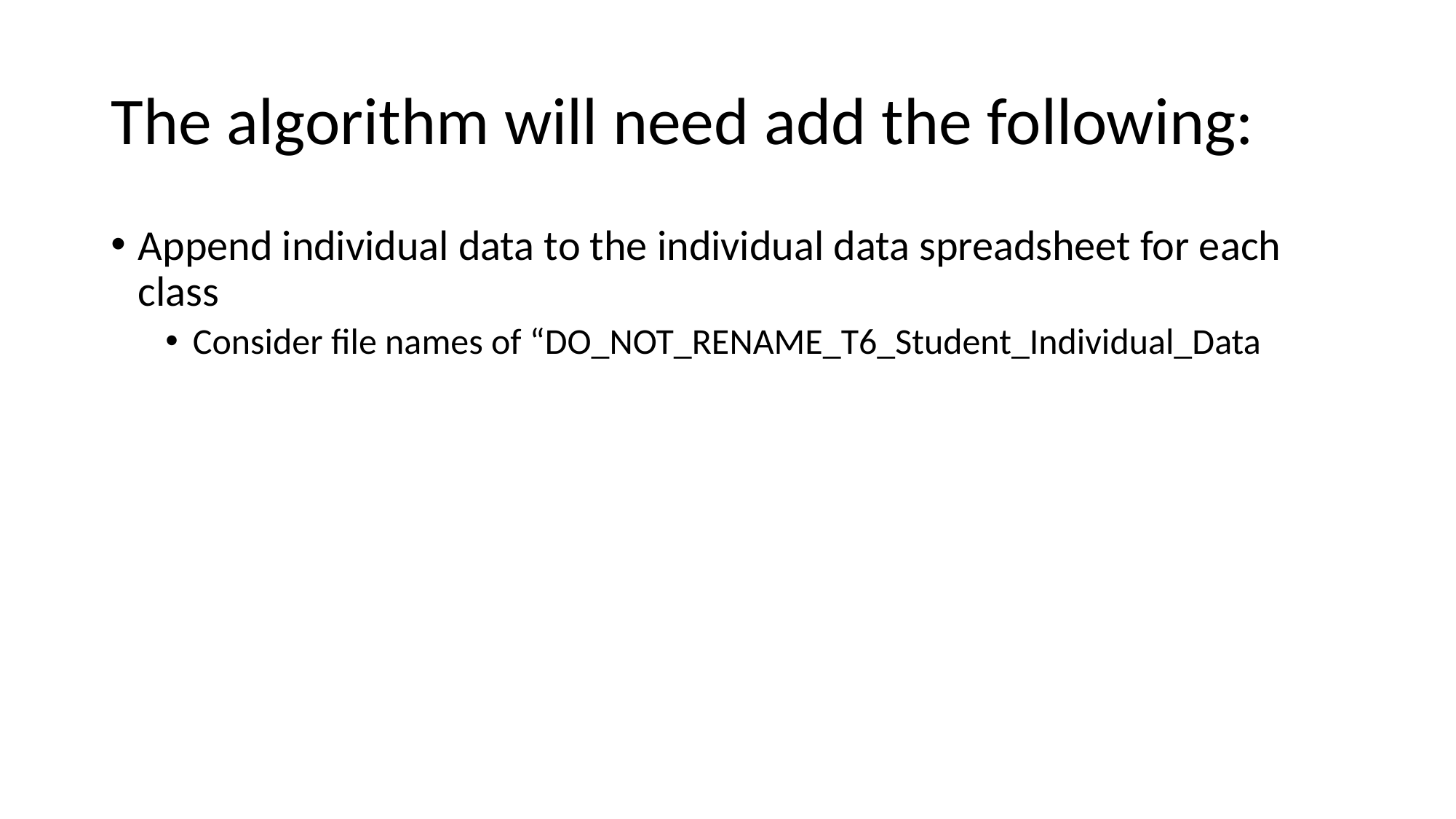

# The algorithm will need add the following:
Append individual data to the individual data spreadsheet for each class
Consider file names of “DO_NOT_RENAME_T6_Student_Individual_Data